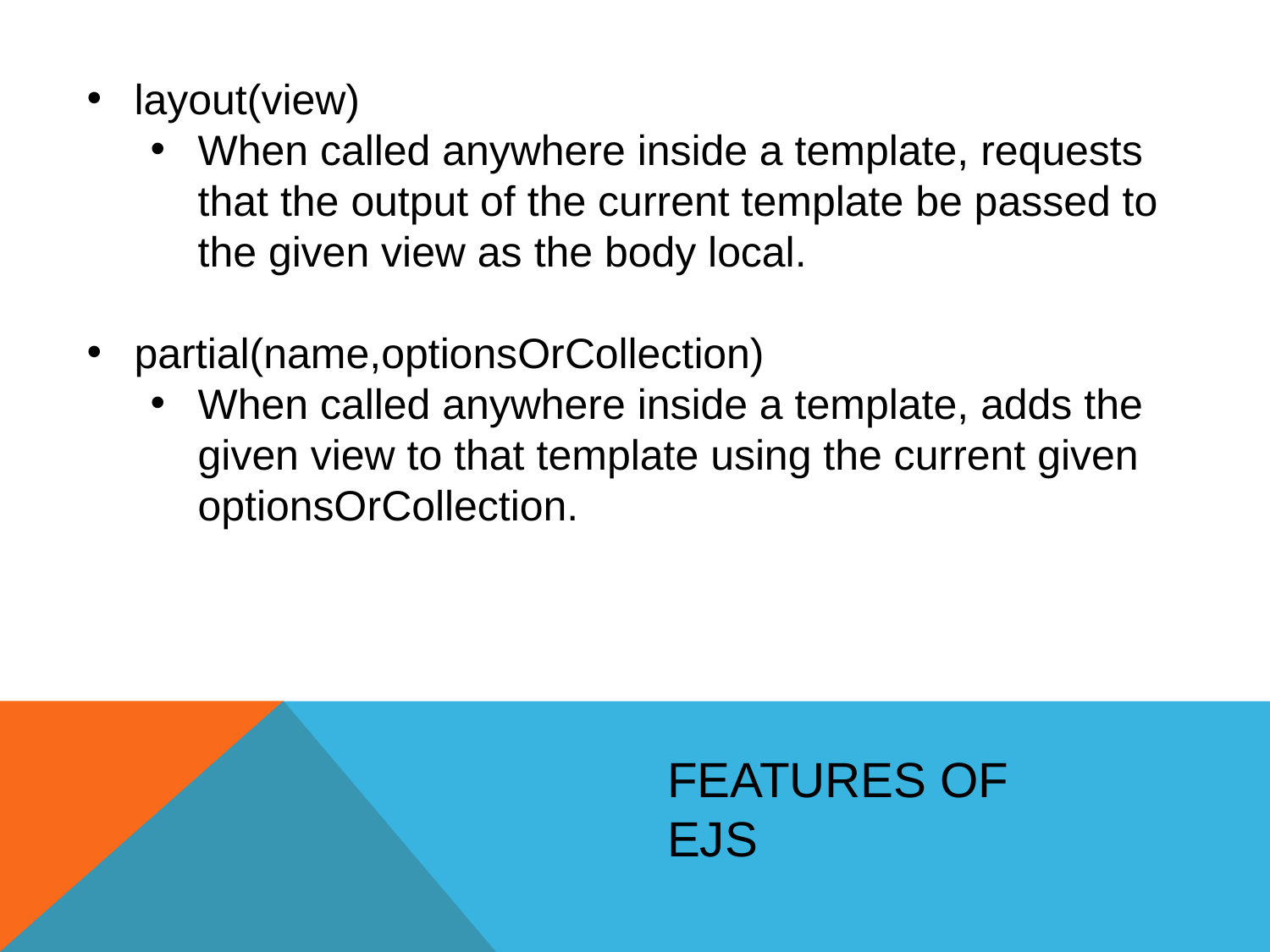

layout(view)
When called anywhere inside a template, requests that the output of the current template be passed to the given view as the body local.

partial(name,optionsOrCollection)
When called anywhere inside a template, adds the given view to that template using the current given optionsOrCollection.

# Features of EJS